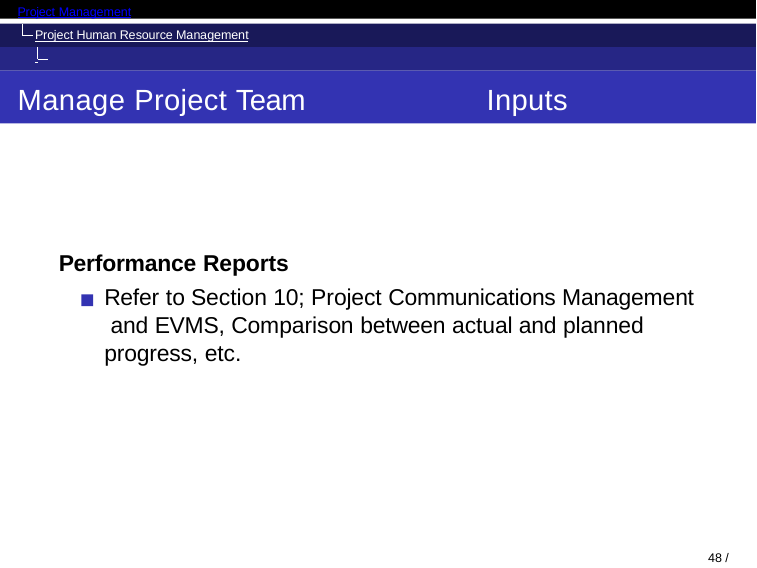

Project Management
Project Human Resource Management  Manage Project Team

Manage Project Team
Inputs
Performance Reports
Refer to Section 10; Project Communications Management  and EVMS, Comparison between actual and planned  progress, etc.

48 / 71